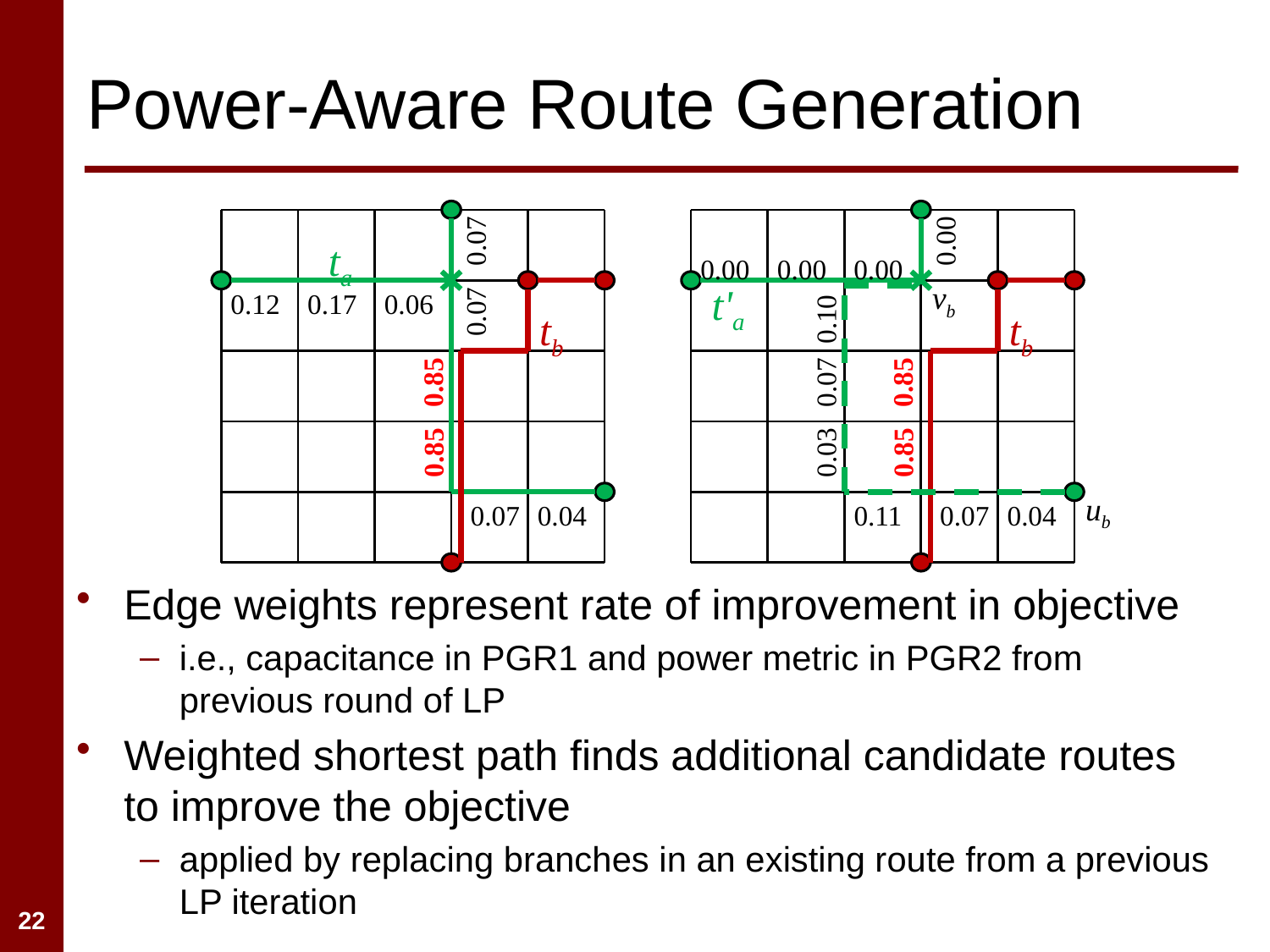

# Power-Aware Route Generation

0.07
0.00
ta
0.00
0.00
0.00

tb

t'a

tb

vb
0.12
0.17
0.06
0.07
0.10
0.07
0.85
0.85
0.85
0.03
0.85

ub
0.07
0.04
0.11
0.07
0.04
Edge weights represent rate of improvement in objective
i.e., capacitance in PGR1 and power metric in PGR2 from previous round of LP
Weighted shortest path finds additional candidate routes to improve the objective
applied by replacing branches in an existing route from a previous LP iteration